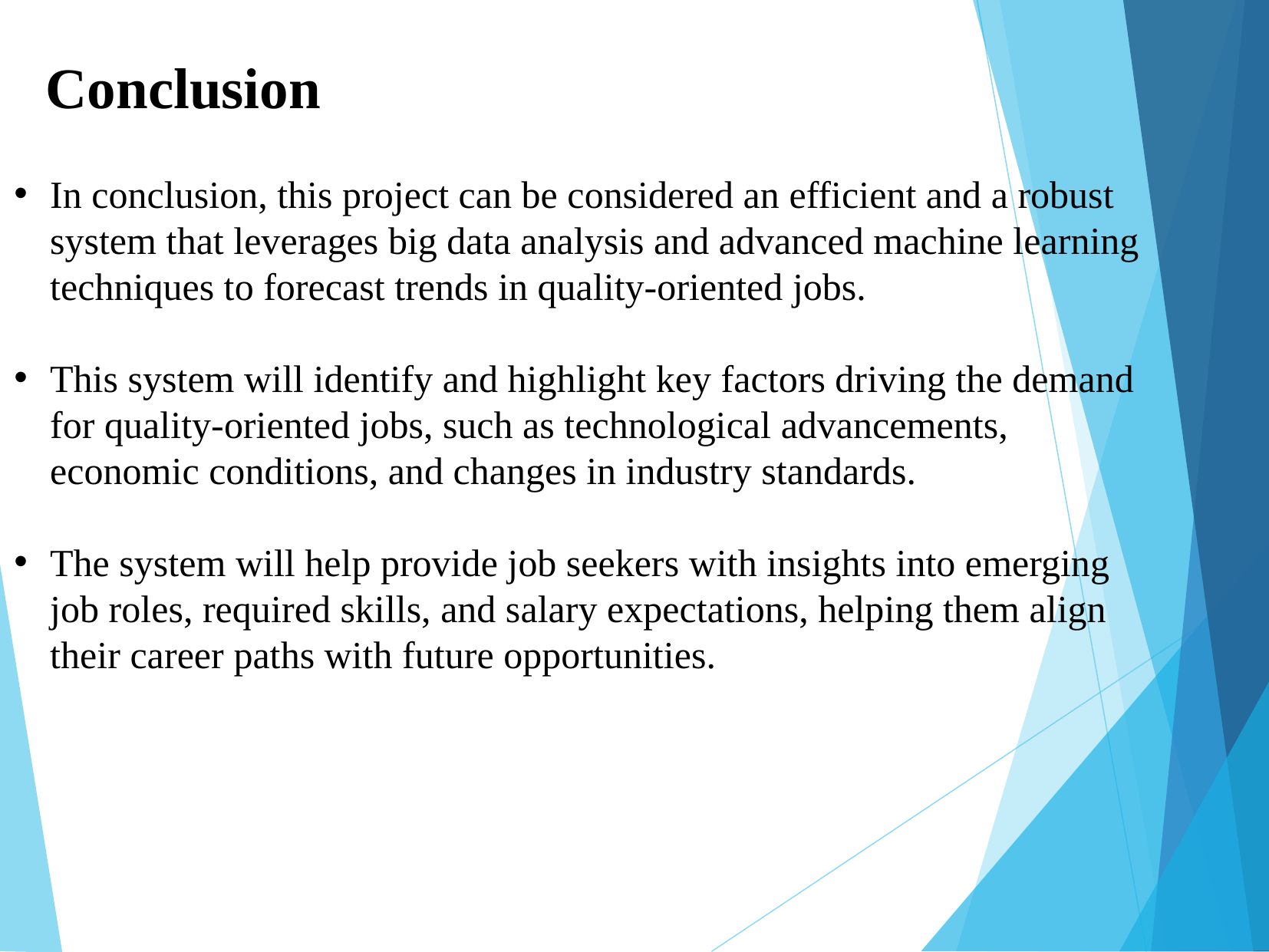

Conclusion
In conclusion, this project can be considered an efficient and a robust system that leverages big data analysis and advanced machine learning techniques to forecast trends in quality-oriented jobs.

This system will identify and highlight key factors driving the demand for quality-oriented jobs, such as technological advancements, economic conditions, and changes in industry standards.

The system will help provide job seekers with insights into emerging job roles, required skills, and salary expectations, helping them align their career paths with future opportunities.